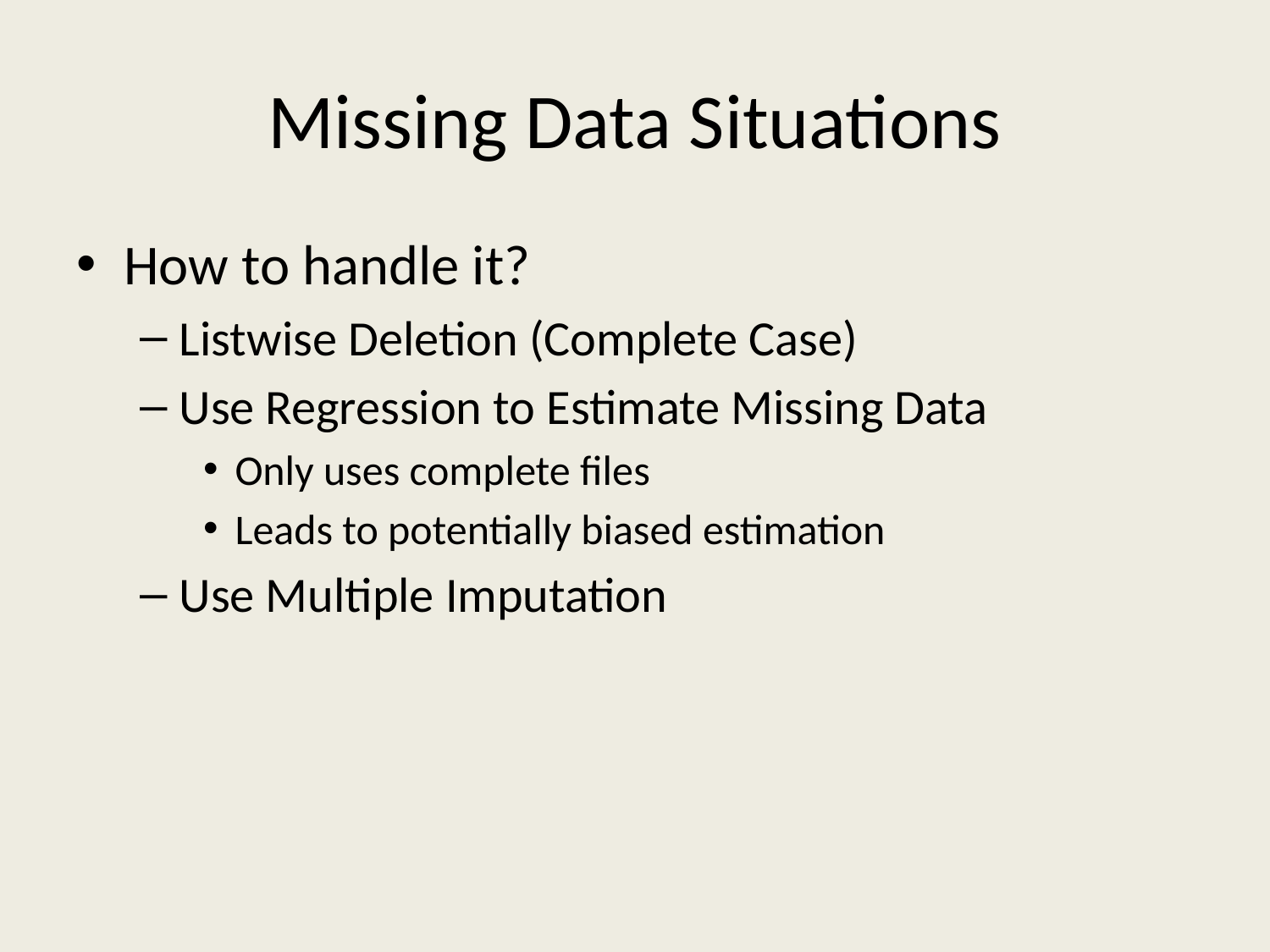

# Missing Data Situations
How to handle it?
Listwise Deletion (Complete Case)
Use Regression to Estimate Missing Data
Only uses complete files
Leads to potentially biased estimation
Use Multiple Imputation